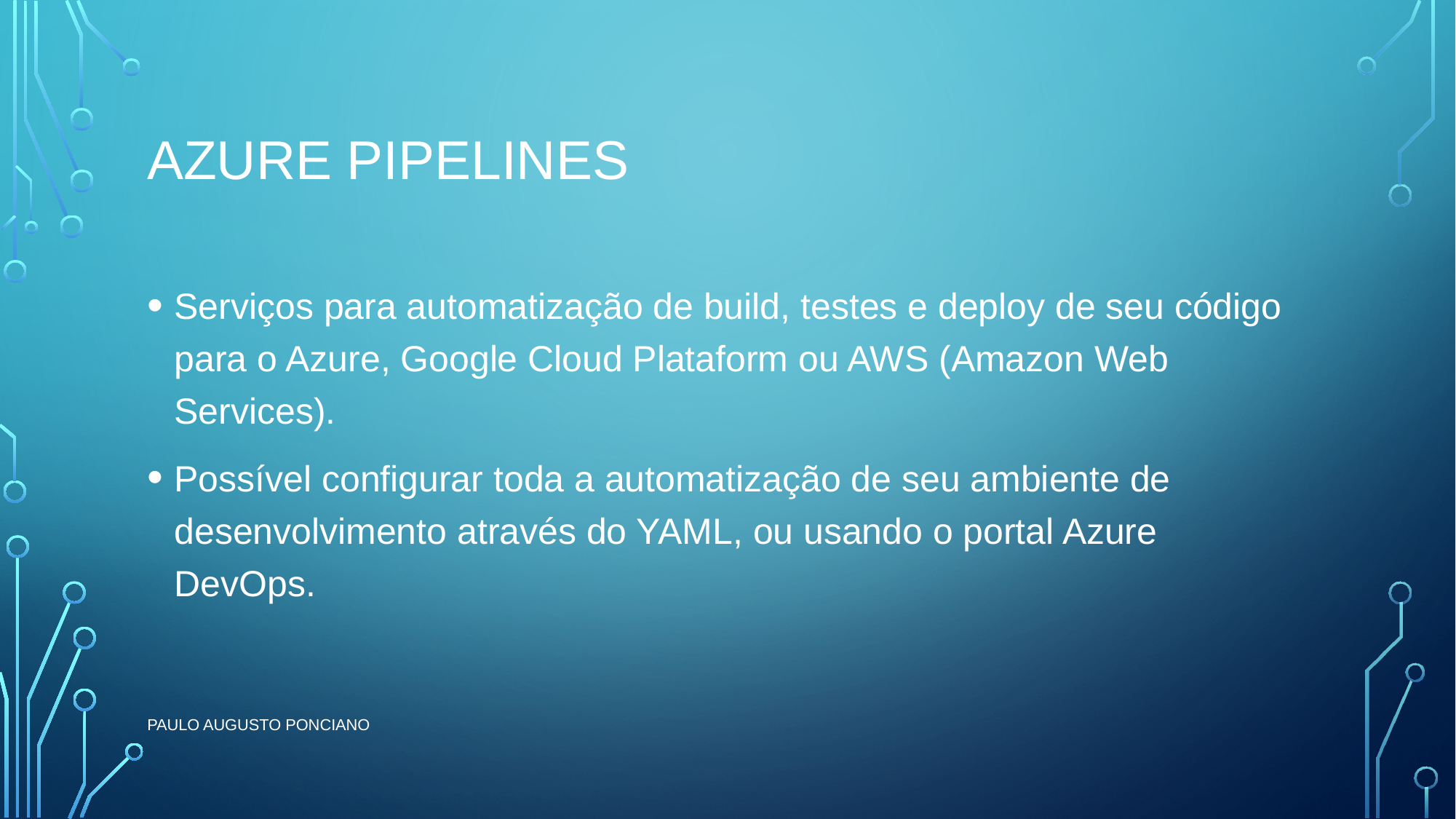

# Azure pipelines
Serviços para automatização de build, testes e deploy de seu código para o Azure, Google Cloud Plataform ou AWS (Amazon Web Services).
Possível configurar toda a automatização de seu ambiente de desenvolvimento através do YAML, ou usando o portal Azure DevOps.
Paulo Augusto ponciano